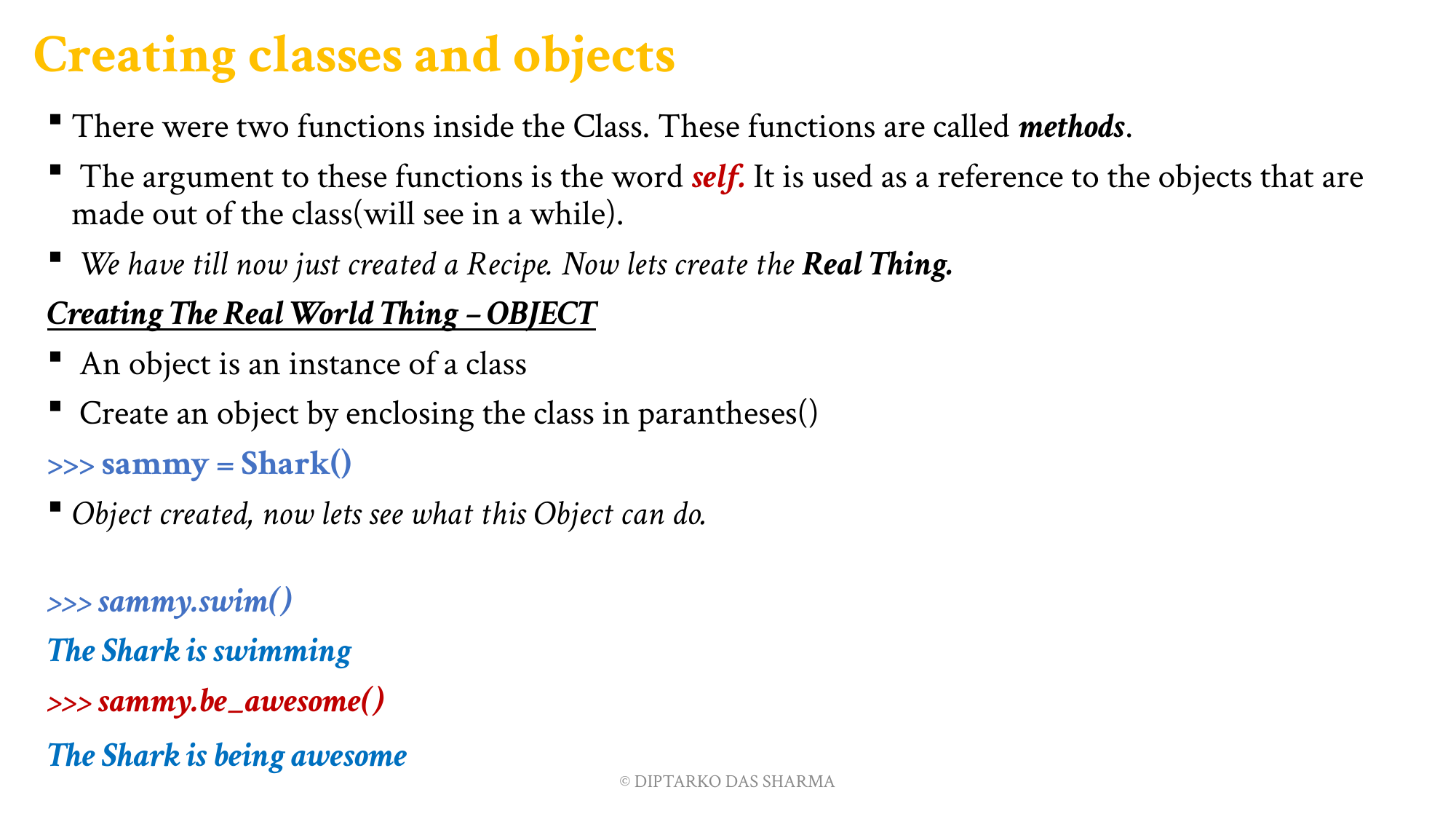

# Creating classes and objects
There were two functions inside the Class. These functions are called methods.
 The argument to these functions is the word self. It is used as a reference to the objects that are made out of the class(will see in a while).
 We have till now just created a Recipe. Now lets create the Real Thing.
Creating The Real World Thing – OBJECT
 An object is an instance of a class
 Create an object by enclosing the class in parantheses()
>>> sammy = Shark()
Object created, now lets see what this Object can do.
>>> sammy.swim()
The Shark is swimming
>>> sammy.be_awesome()
The Shark is being awesome

© DIPTARKO DAS SHARMA